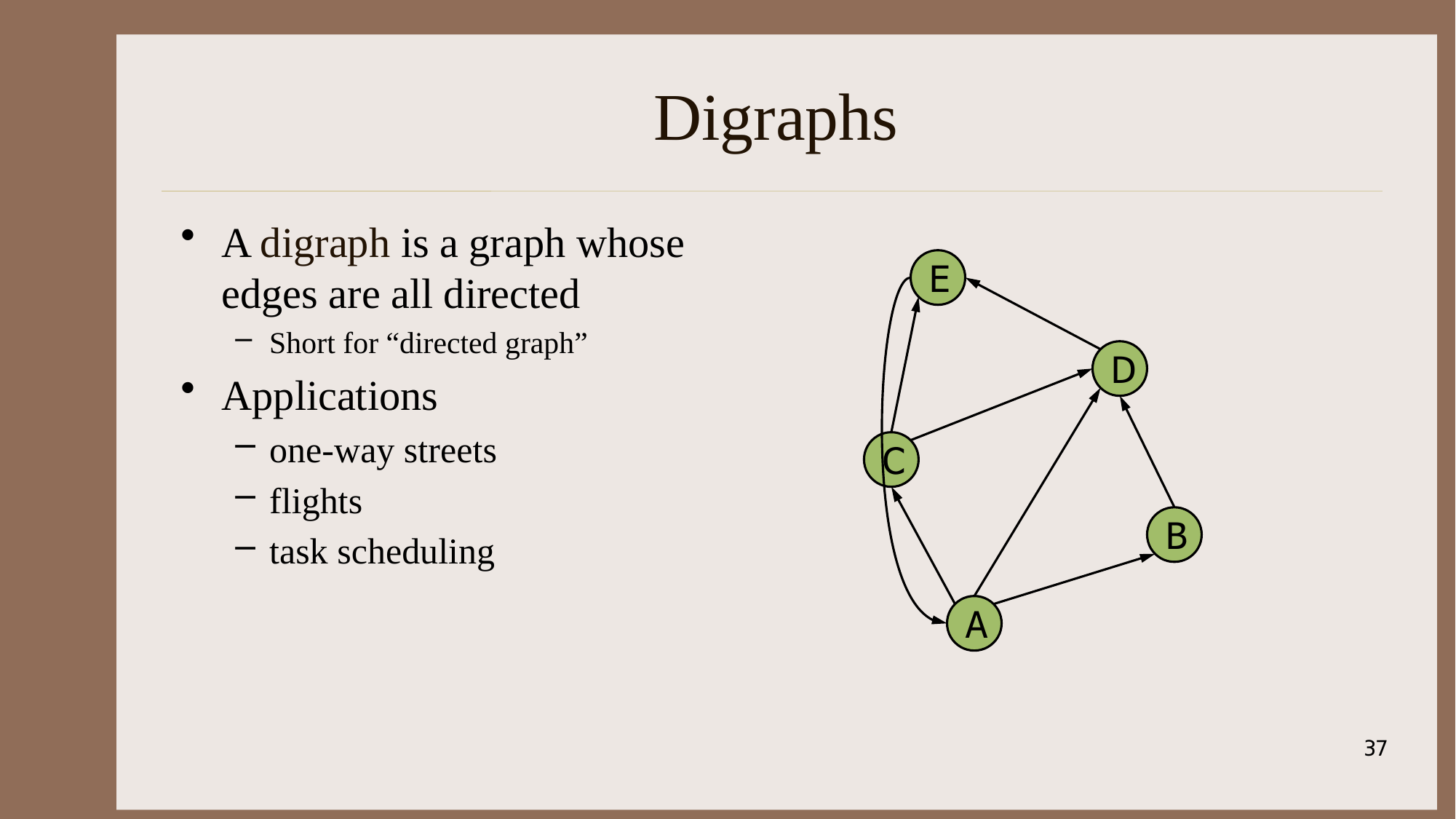

# Digraphs
A digraph is a graph whose edges are all directed
Short for “directed graph”
Applications
one-way streets
flights
task scheduling
E
D
C
B
A
37